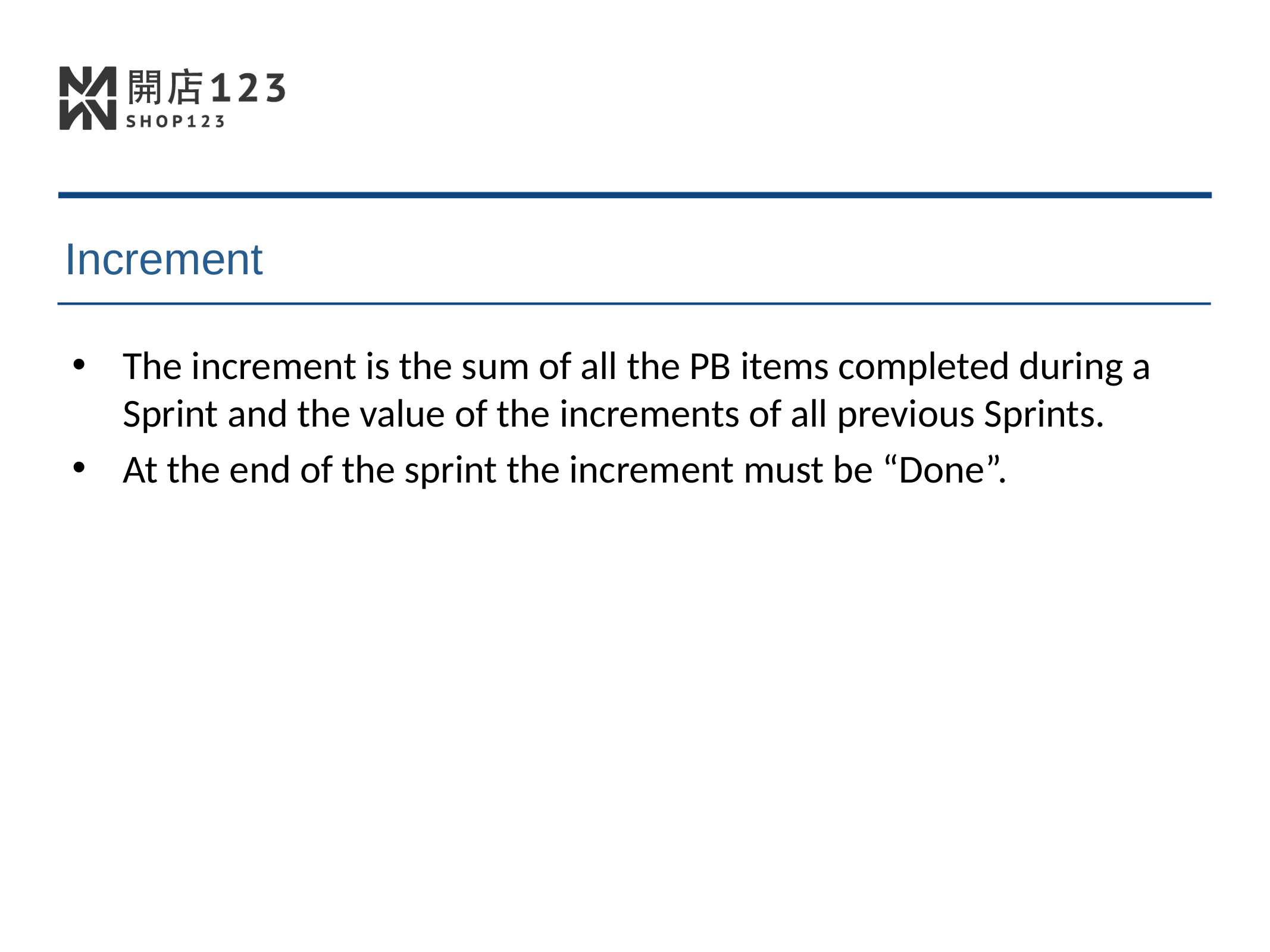

Increment
The increment is the sum of all the PB items completed during a Sprint and the value of the increments of all previous Sprints.
At the end of the sprint the increment must be “Done”.